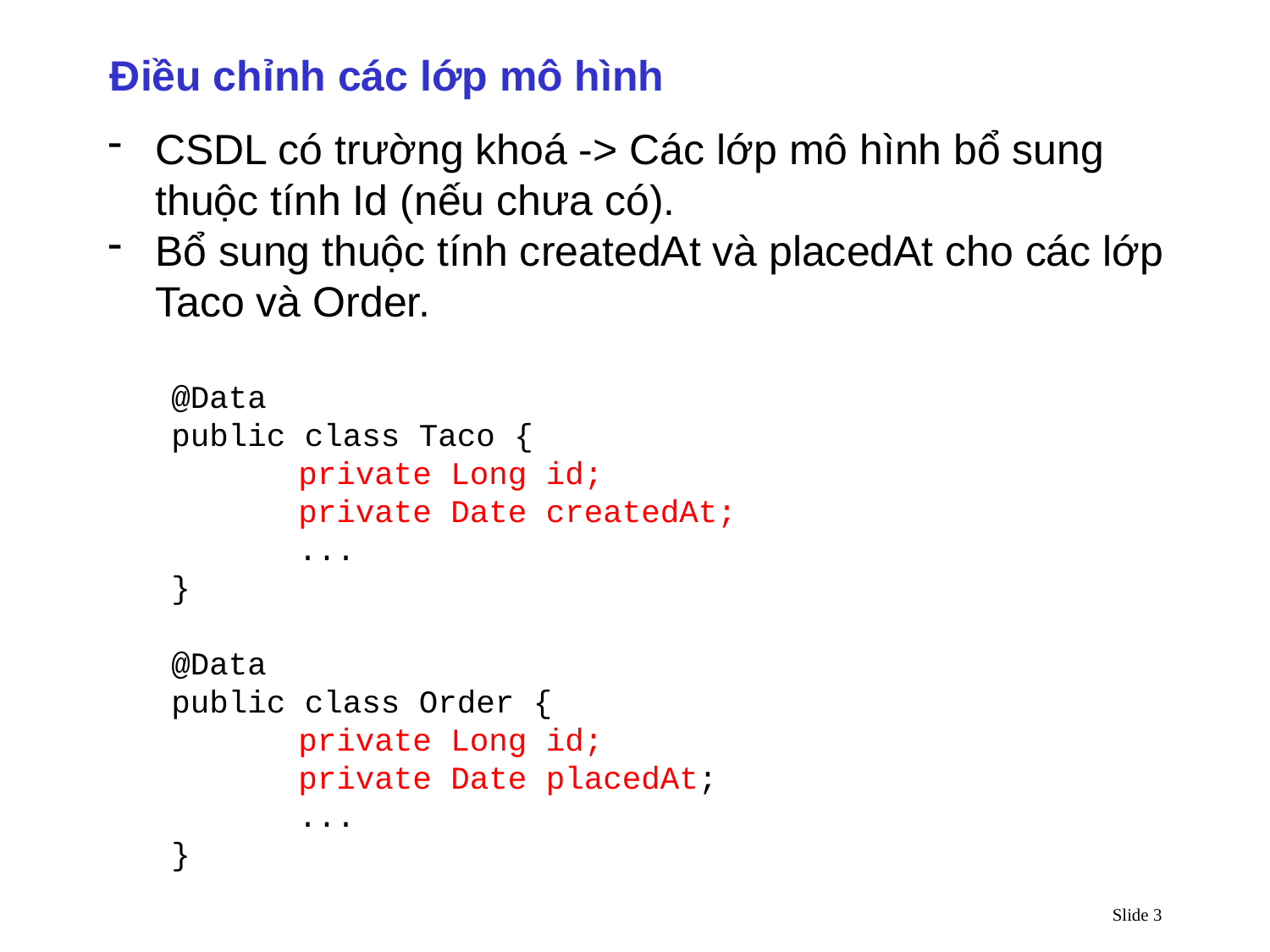

Điều chỉnh các lớp mô hình
CSDL có trường khoá -> Các lớp mô hình bổ sung thuộc tính Id (nếu chưa có).
Bổ sung thuộc tính createdAt và placedAt cho các lớp Taco và Order.

@Data
public class Taco {
	private Long id;
	private Date createdAt;
	...
}

@Data
public class Order {
	private Long id;
	private Date placedAt;
	...
}

Slide 3